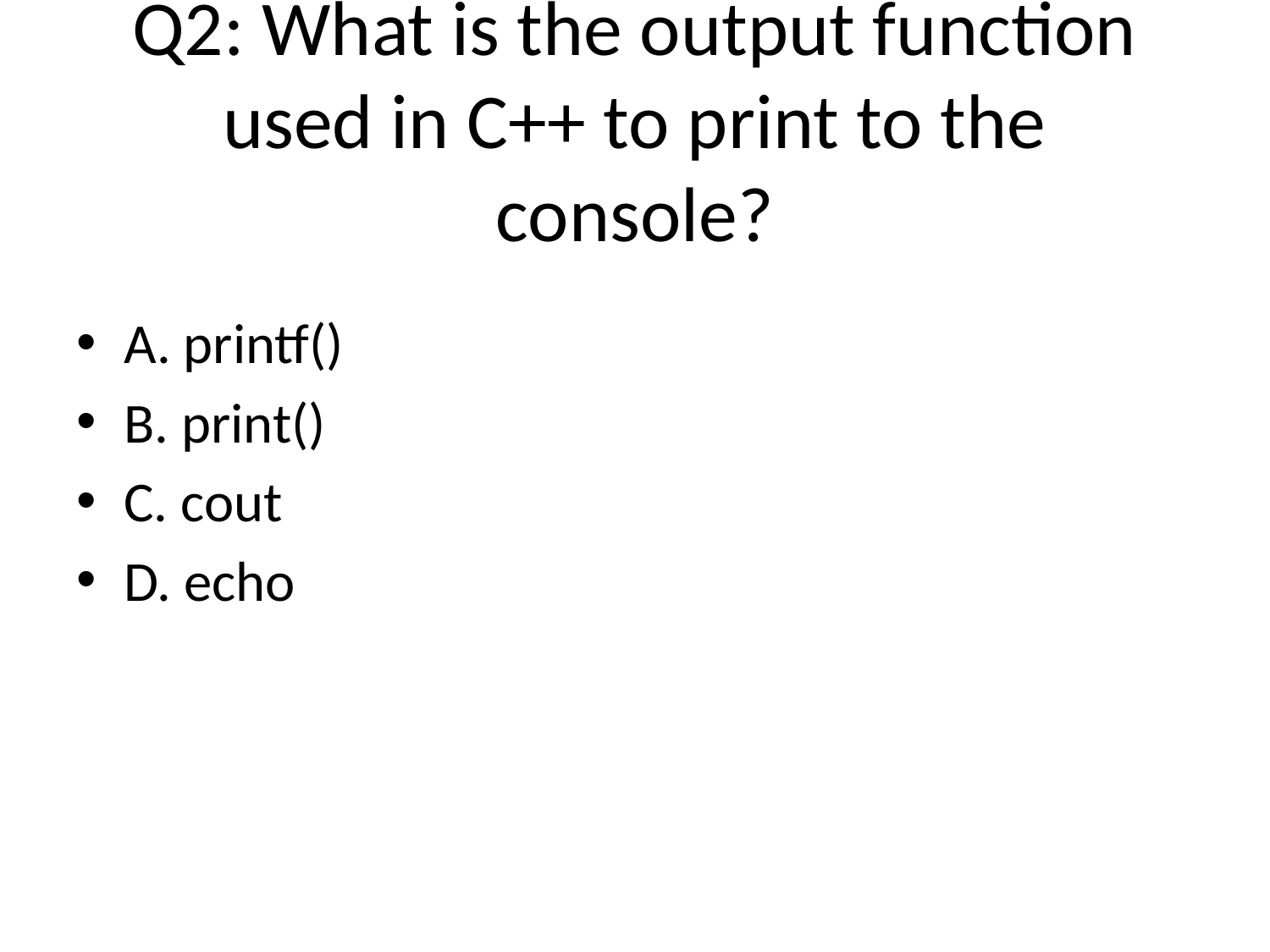

# Q2: What is the output function used in C++ to print to the console?

A. printf()
B. print()
C. cout
D. echo